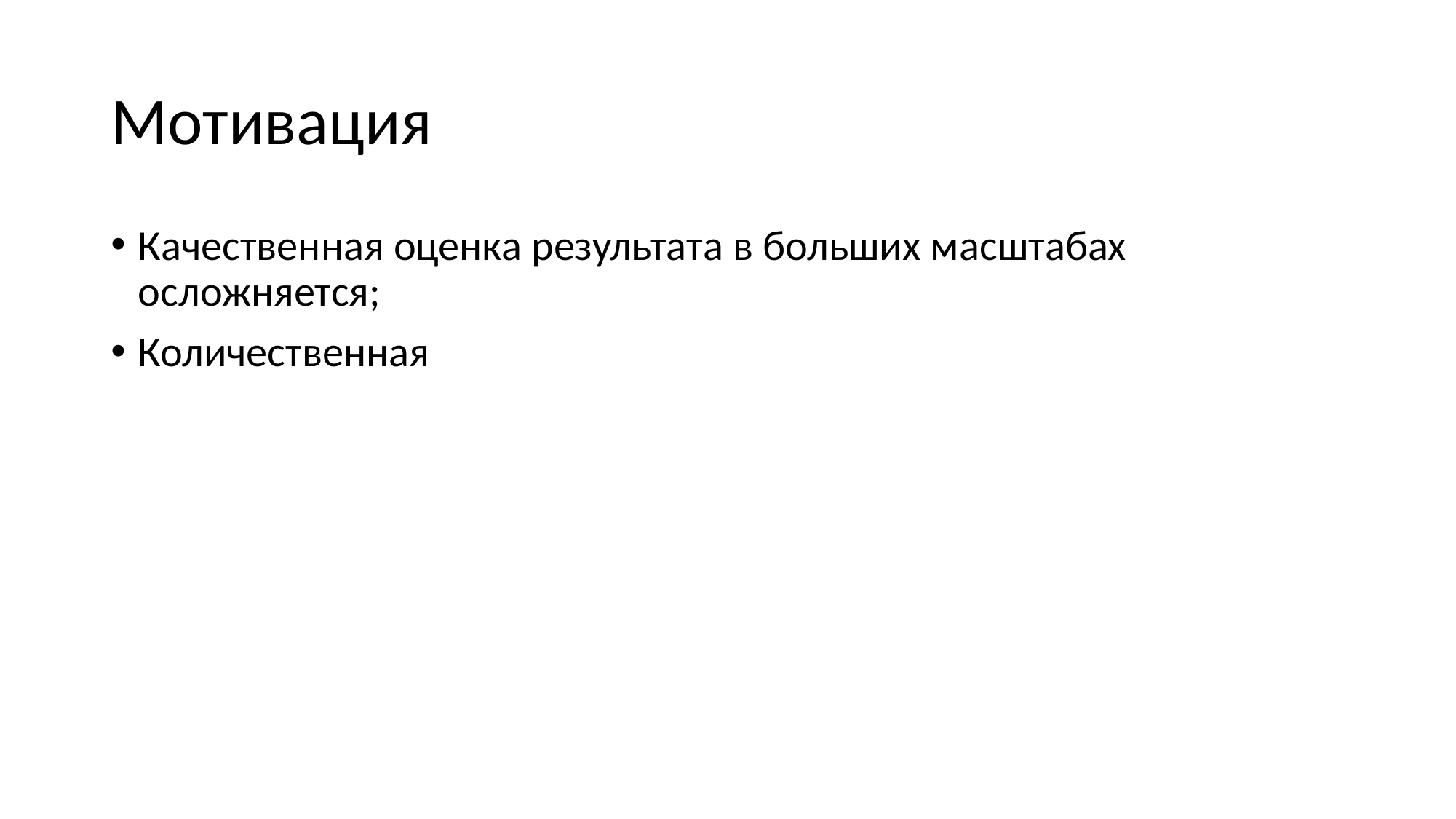

# Мотивация
Качественная оценка результата в больших масштабах осложняется;
Количественная